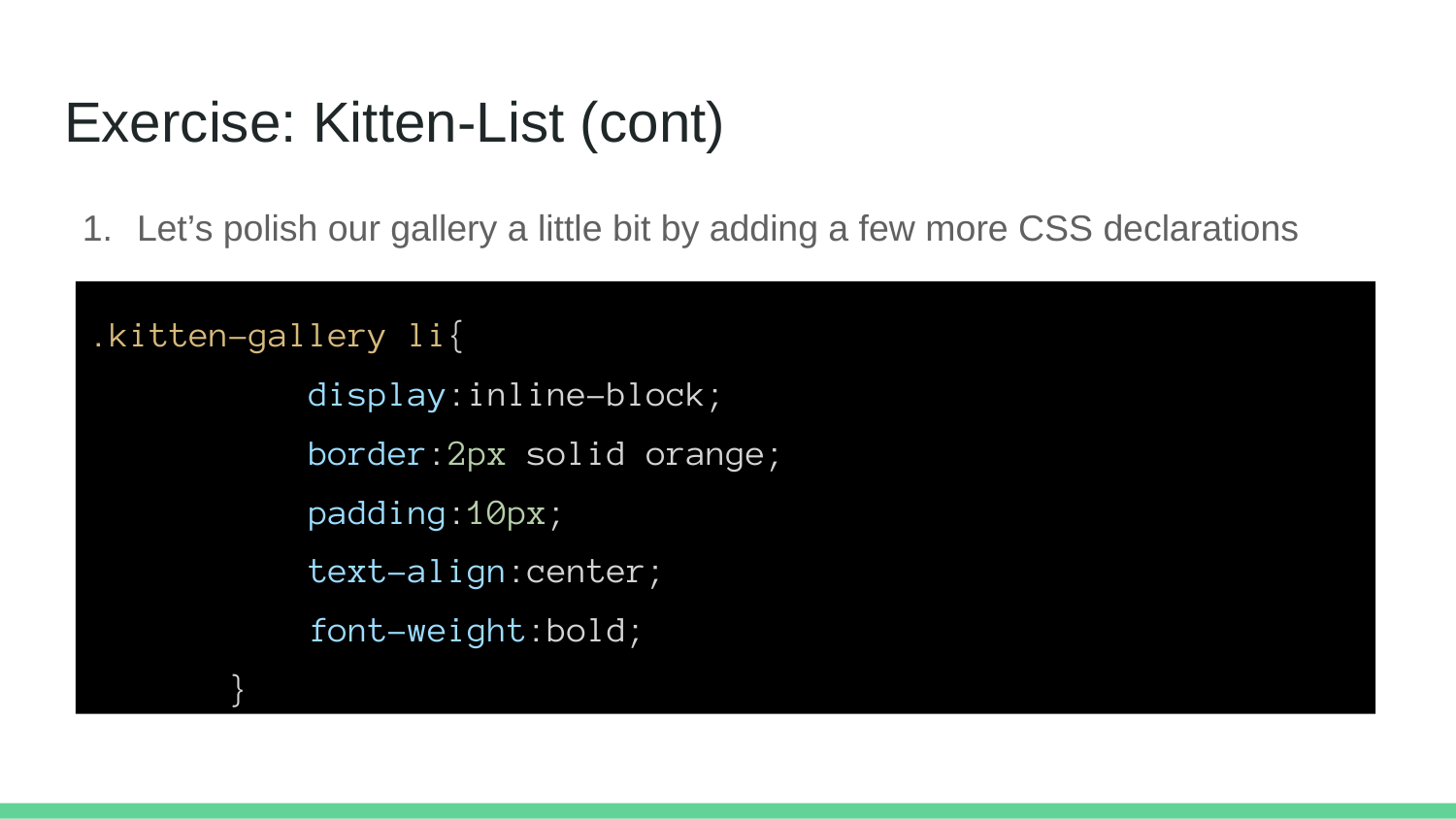

# Exercise: Kitten-List (cont)
Let’s polish our gallery a little bit by adding a few more CSS declarations

.kitten-gallery li{
           display:inline-block;
           border:2px solid orange;
           padding:10px;
           text-align:center;
           font-weight:bold;
       }